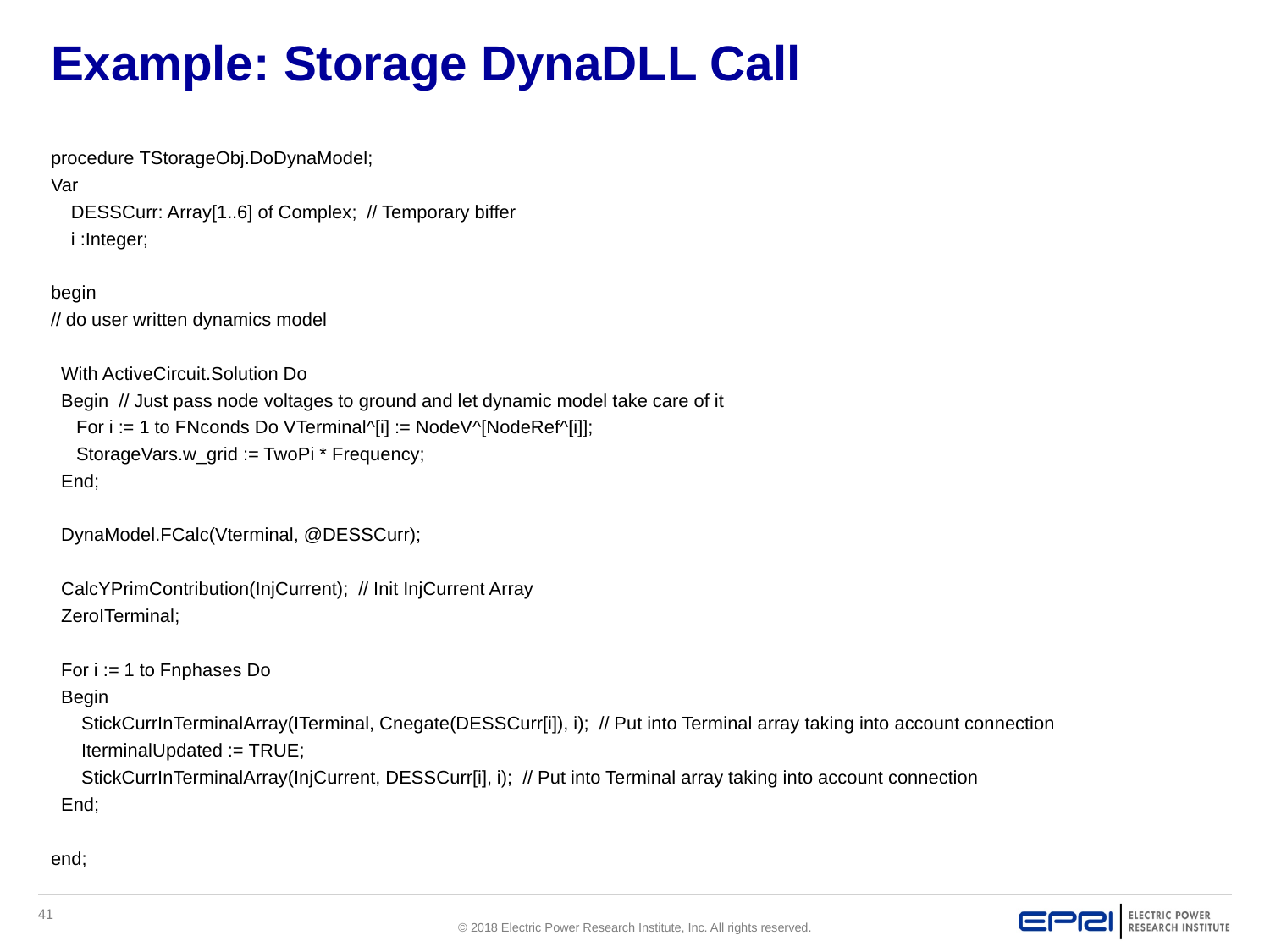

# Example: Storage DynaDLL Call
procedure TStorageObj.DoDynaModel;
Var
    DESSCurr: Array[1..6] of Complex;  // Temporary biffer
    i :Integer;

begin
// do user written dynamics model

  With ActiveCircuit.Solution Do
  Begin  // Just pass node voltages to ground and let dynamic model take care of it
     For i := 1 to FNconds Do VTerminal^[i] := NodeV^[NodeRef^[i]];
     StorageVars.w_grid := TwoPi * Frequency;
  End;

  DynaModel.FCalc(Vterminal, @DESSCurr);

  CalcYPrimContribution(InjCurrent);  // Init InjCurrent Array
  ZeroITerminal;

  For i := 1 to Fnphases Do
  Begin
      StickCurrInTerminalArray(ITerminal, Cnegate(DESSCurr[i]), i);  // Put into Terminal array taking into account connection
      IterminalUpdated := TRUE;
      StickCurrInTerminalArray(InjCurrent, DESSCurr[i], i);  // Put into Terminal array taking into account connection
  End;

end;